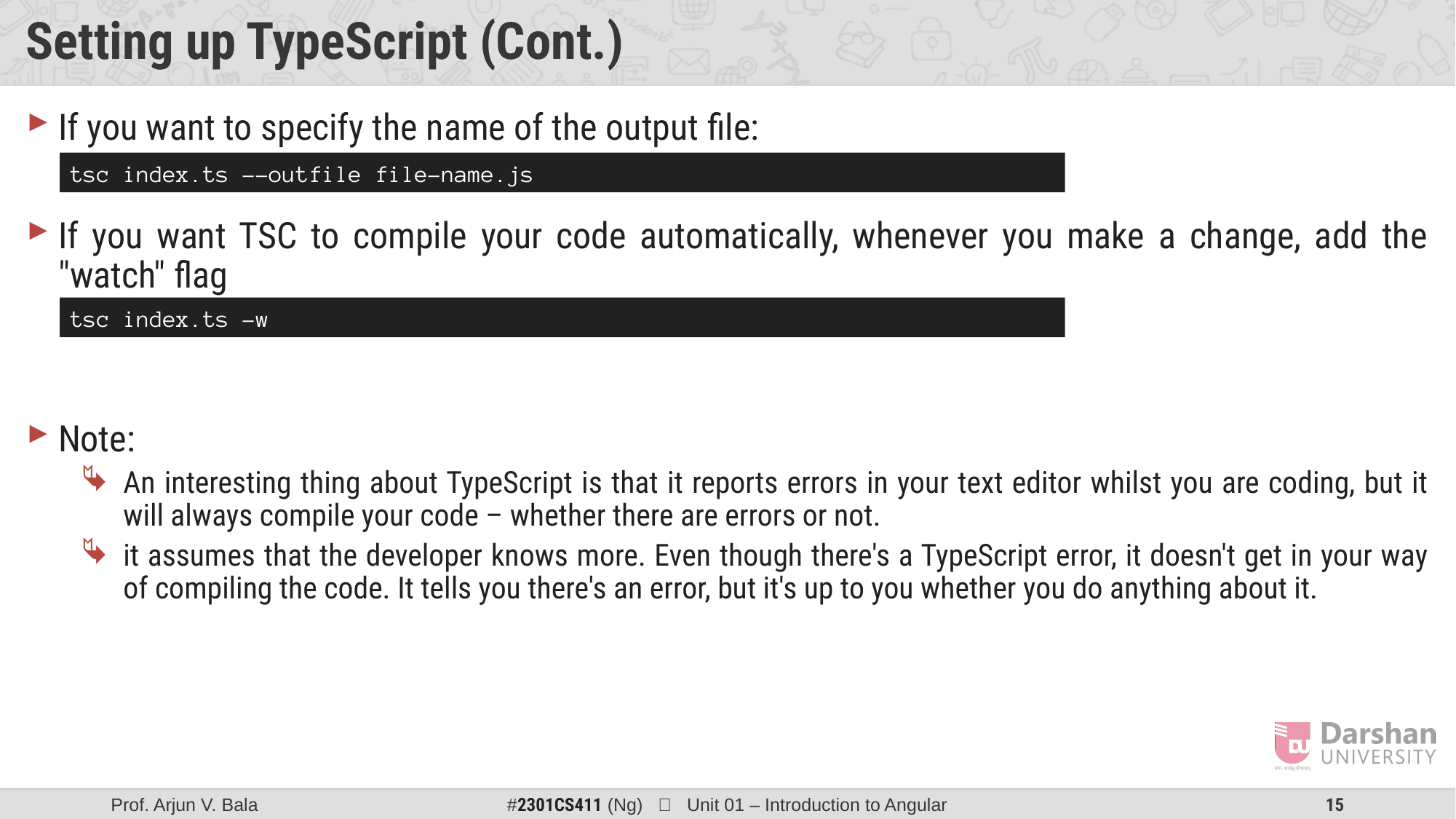

# Setting up TypeScript (Cont.)
If you want to specify the name of the output file:

If you want TSC to compile your code automatically, whenever you make a change, add the "watch" flag

Note:
An interesting thing about TypeScript is that it reports errors in your text editor whilst you are coding, but it will always compile your code – whether there are errors or not.
it assumes that the developer knows more. Even though there's a TypeScript error, it doesn't get in your way of compiling the code. It tells you there's an error, but it's up to you whether you do anything about it.
tsc index.ts --outfile file-name.js
tsc index.ts -w